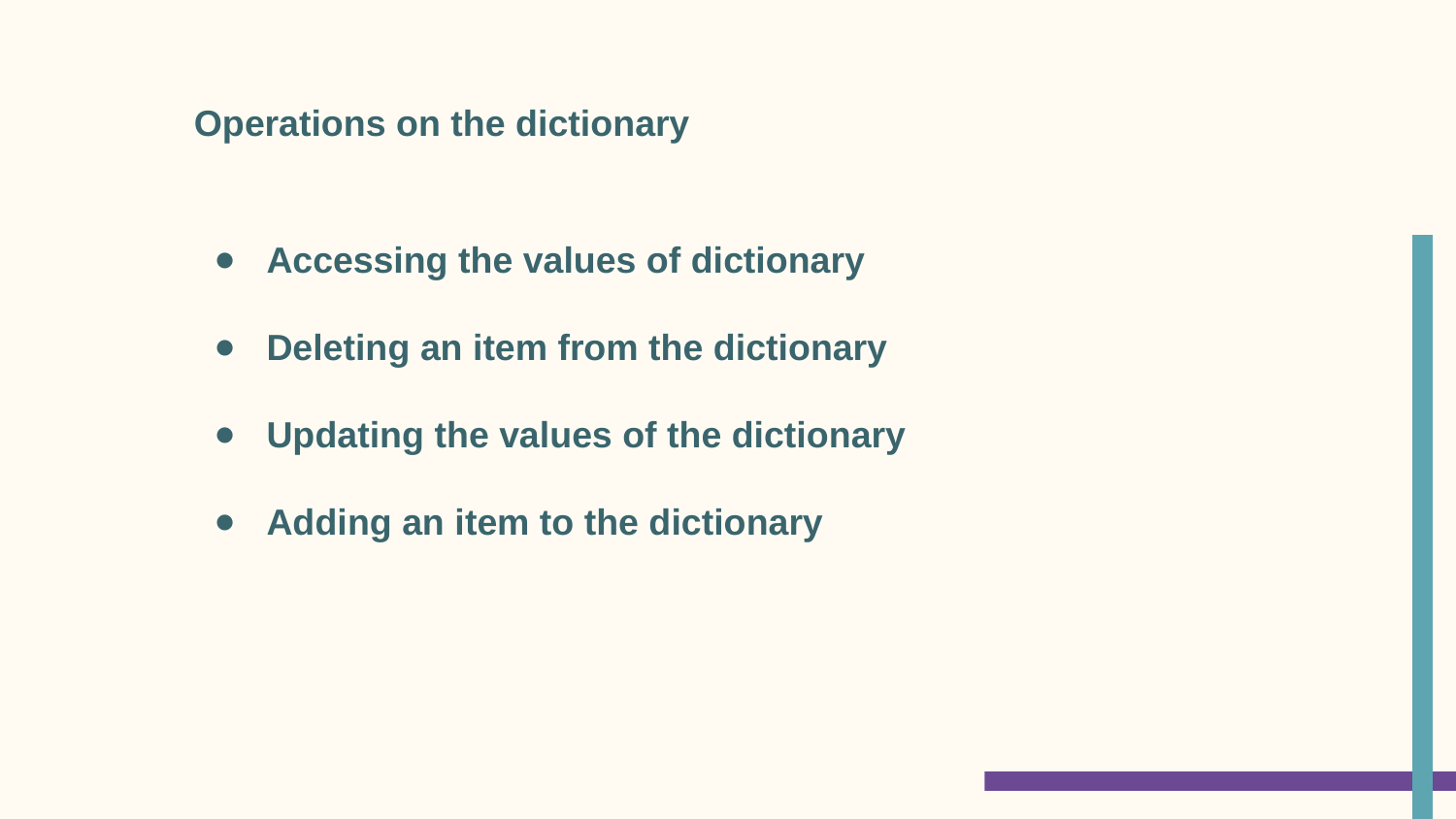

# Operations on the dictionary
Accessing the values of dictionary

Deleting an item from the dictionary

Updating the values of the dictionary

Adding an item to the dictionary